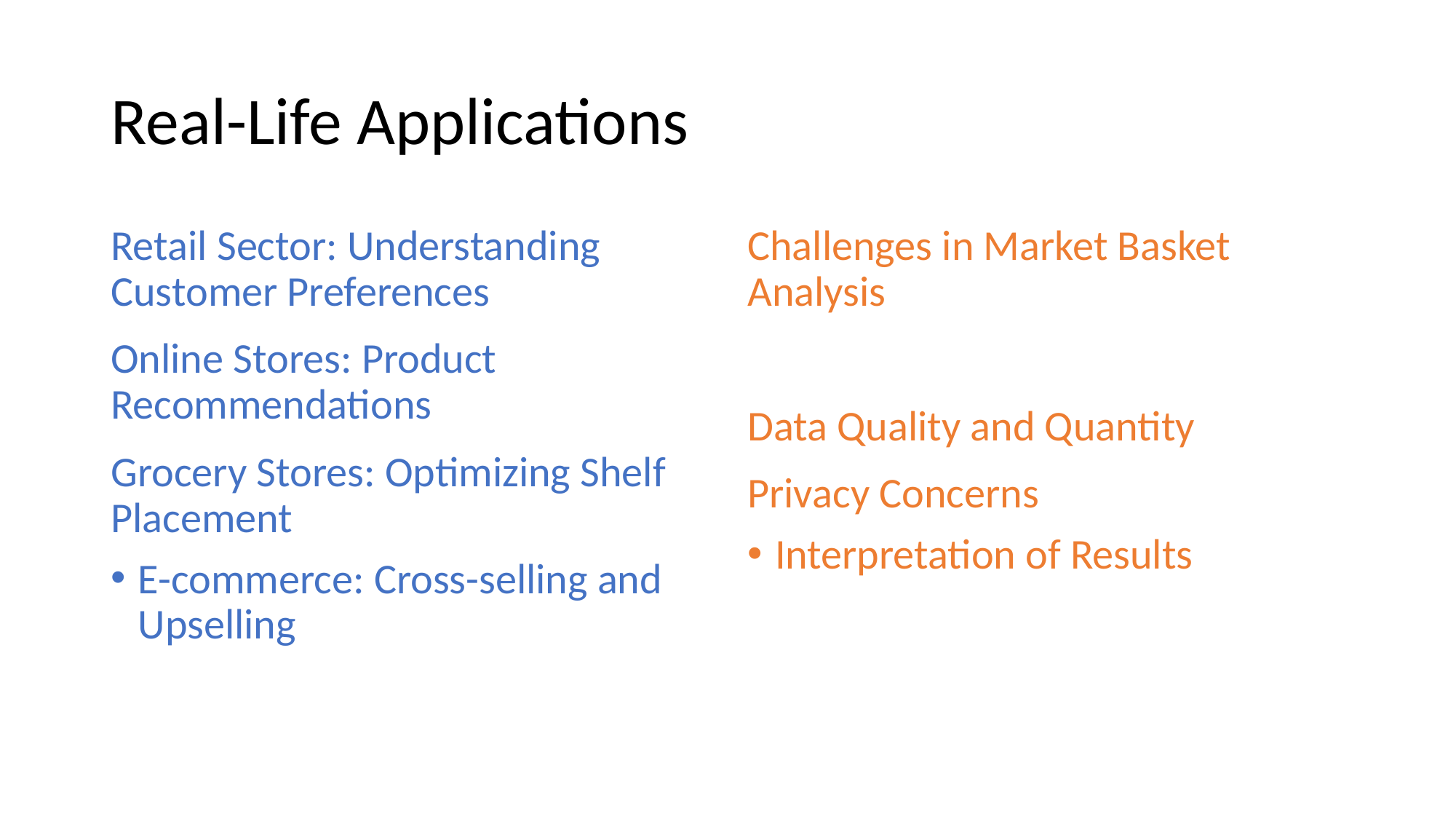

# Real-Life Applications
Retail Sector: Understanding Customer Preferences
Online Stores: Product Recommendations
Grocery Stores: Optimizing Shelf Placement
E-commerce: Cross-selling and Upselling
Challenges in Market Basket Analysis

Data Quality and Quantity
Privacy Concerns
Interpretation of Results